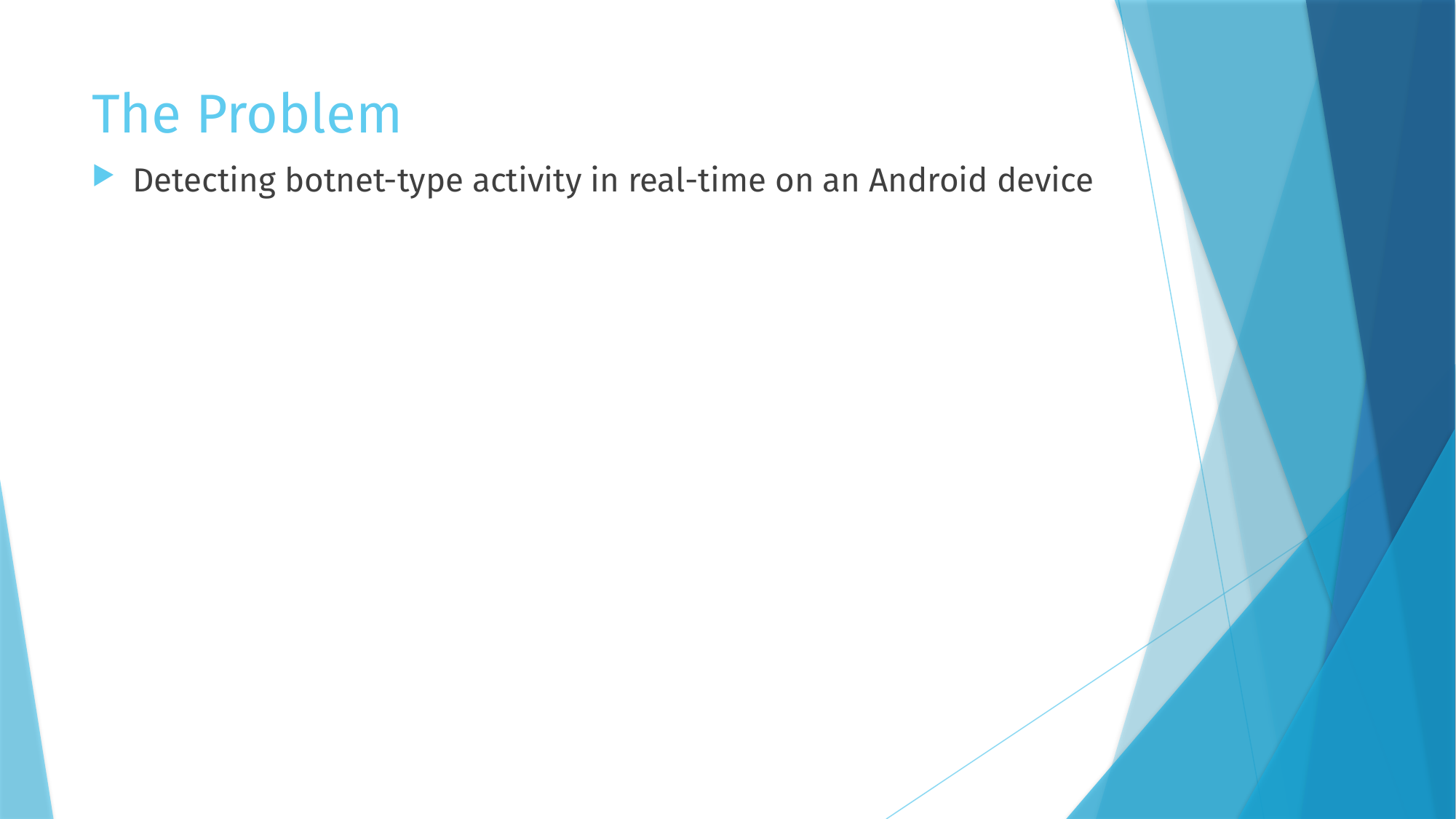

# The Problem
Detecting botnet-type activity in real-time on an Android device